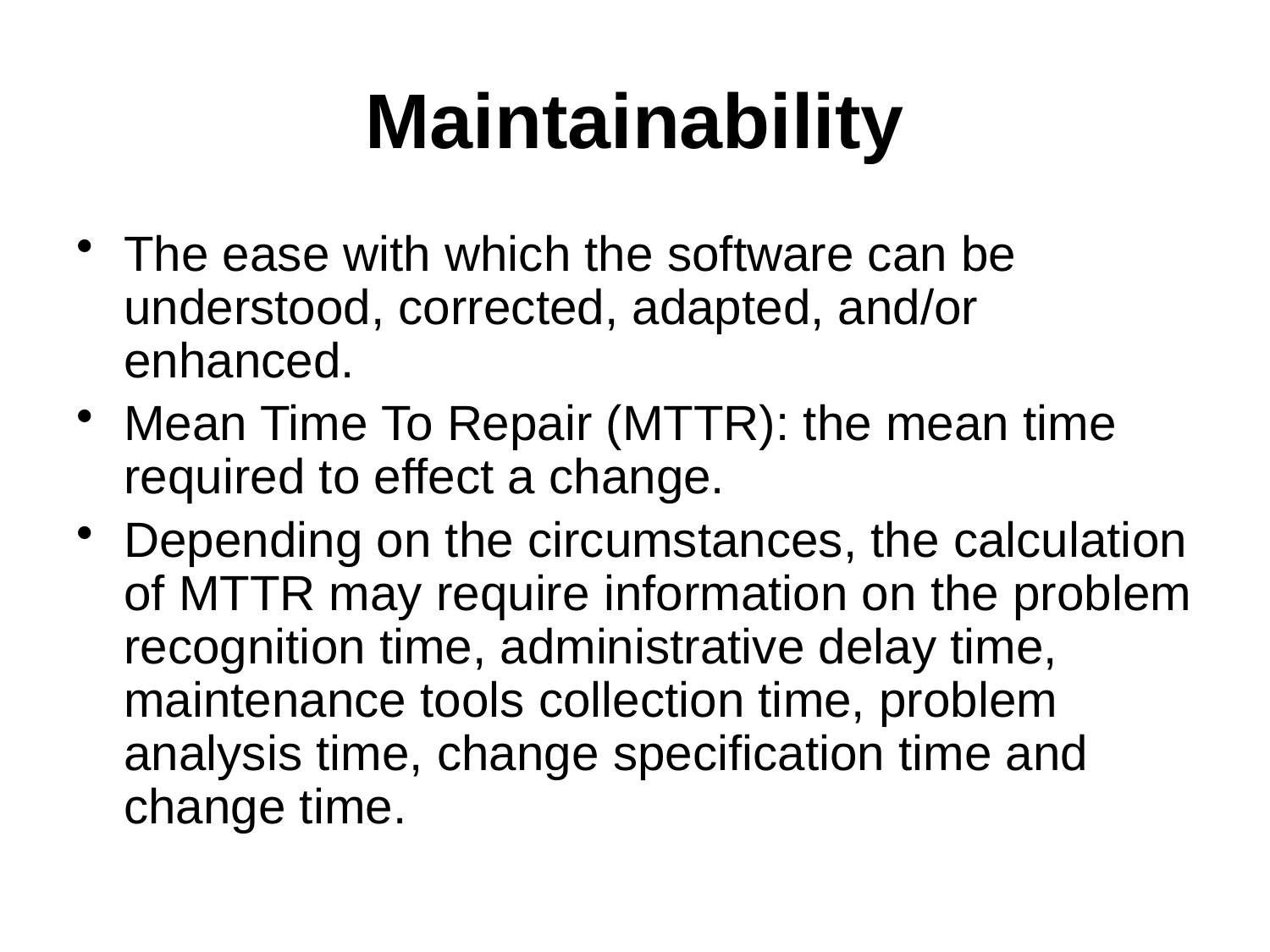

# Maintainability
The ease with which the software can be understood, corrected, adapted, and/or enhanced.
Mean Time To Repair (MTTR): the mean time required to effect a change.
Depending on the circumstances, the calculation of MTTR may require information on the problem recognition time, administrative delay time, maintenance tools collection time, problem analysis time, change specification time and change time.